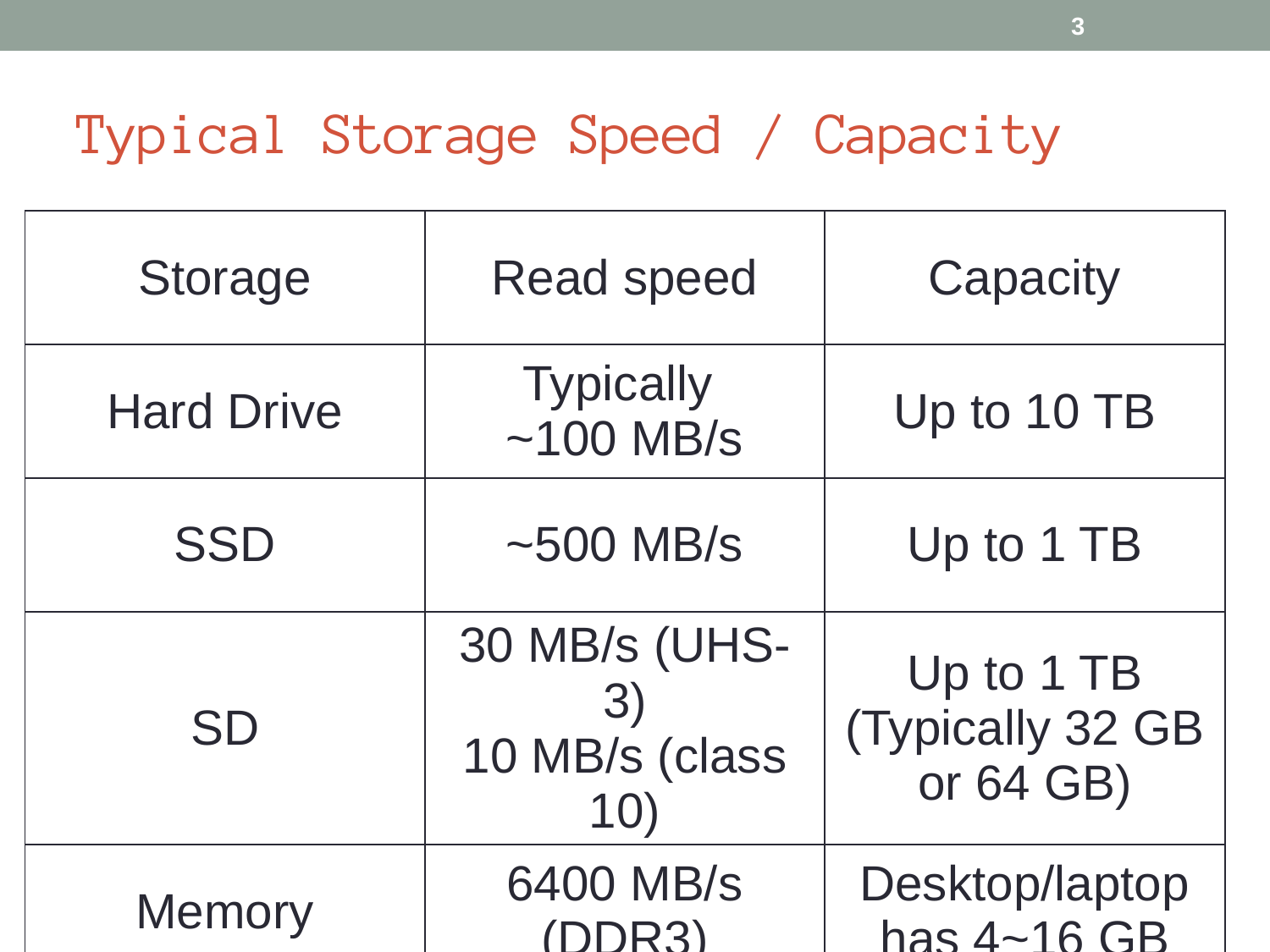

3
# Typical Storage Speed / Capacity
| Storage | Read speed | Capacity |
| --- | --- | --- |
| Hard Drive | Typically ~100 MB/s | Up to 10 TB |
| SSD | ~500 MB/s | Up to 1 TB |
| SD | 30 MB/s (UHS-3) 10 MB/s (class 10) | Up to 1 TB (Typically 32 GB or 64 GB) |
| Memory | 6400 MB/s (DDR3) | Desktop/laptop has 4~16 GB |